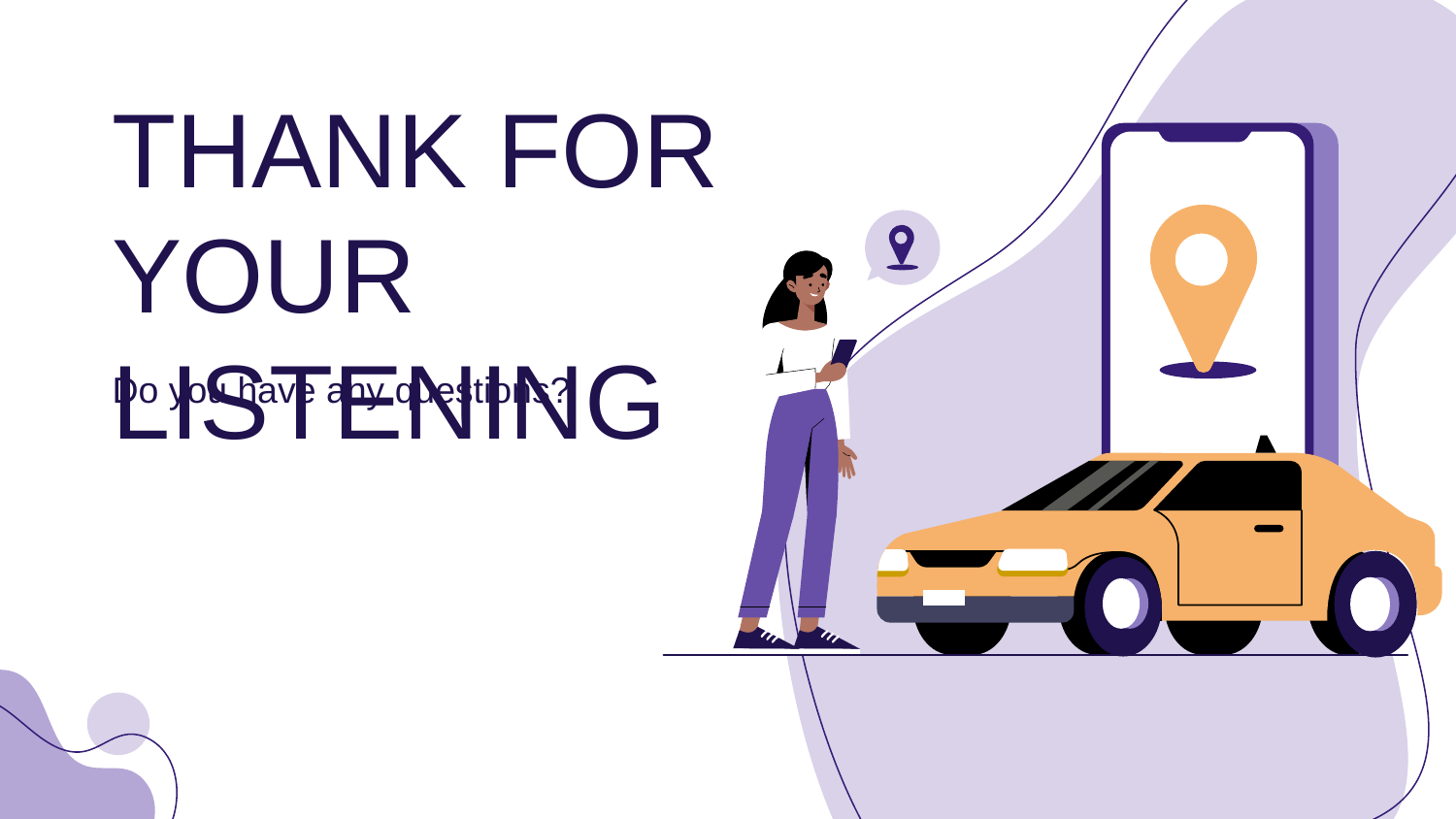

# THANK FOR YOUR LISTENING

Do you have any questions?